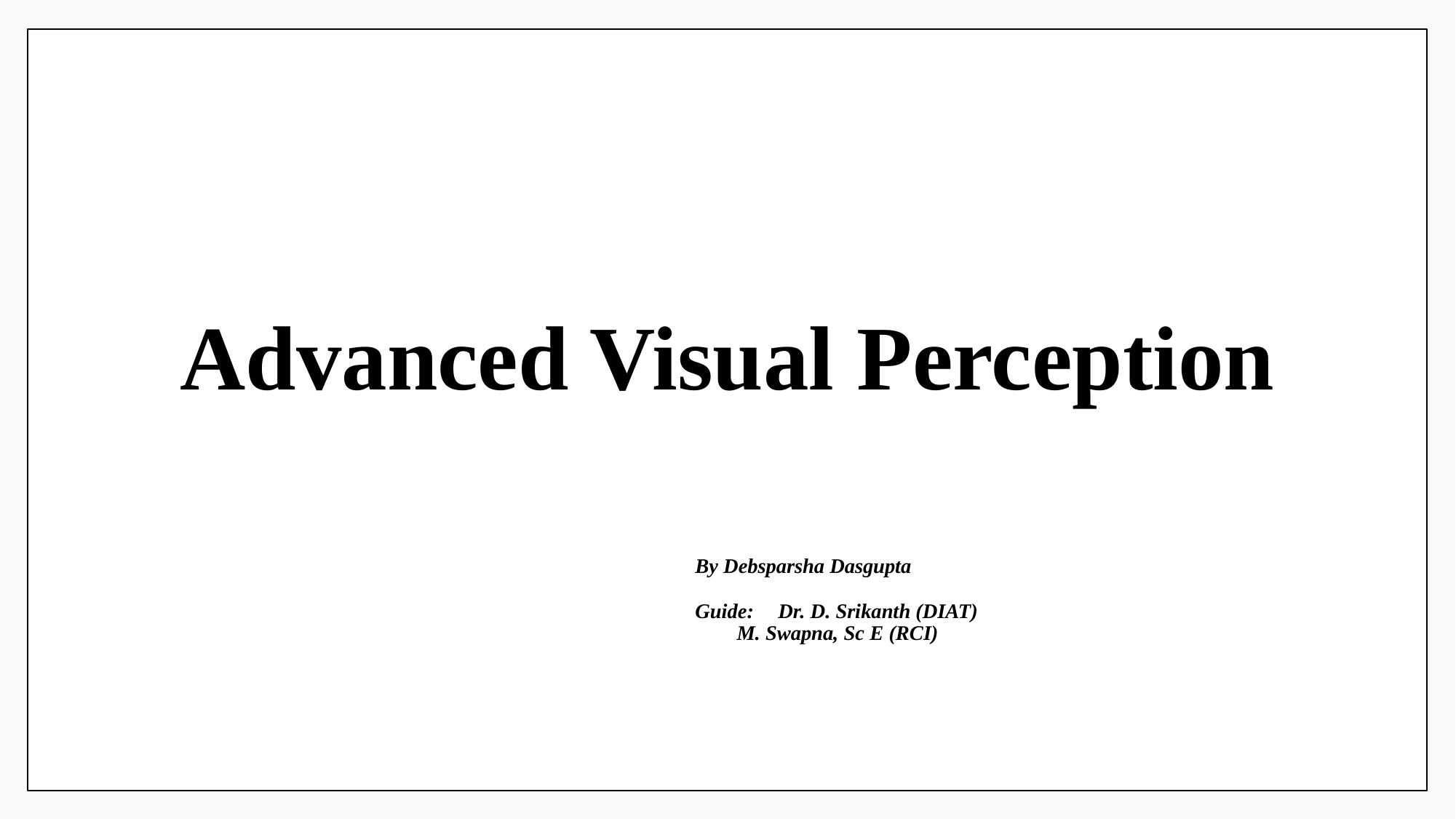

# Advanced Visual Perception
By Debsparsha Dasgupta
Guide: 	Dr. D. Srikanth (DIAT)
	M. Swapna, Sc E (RCI)